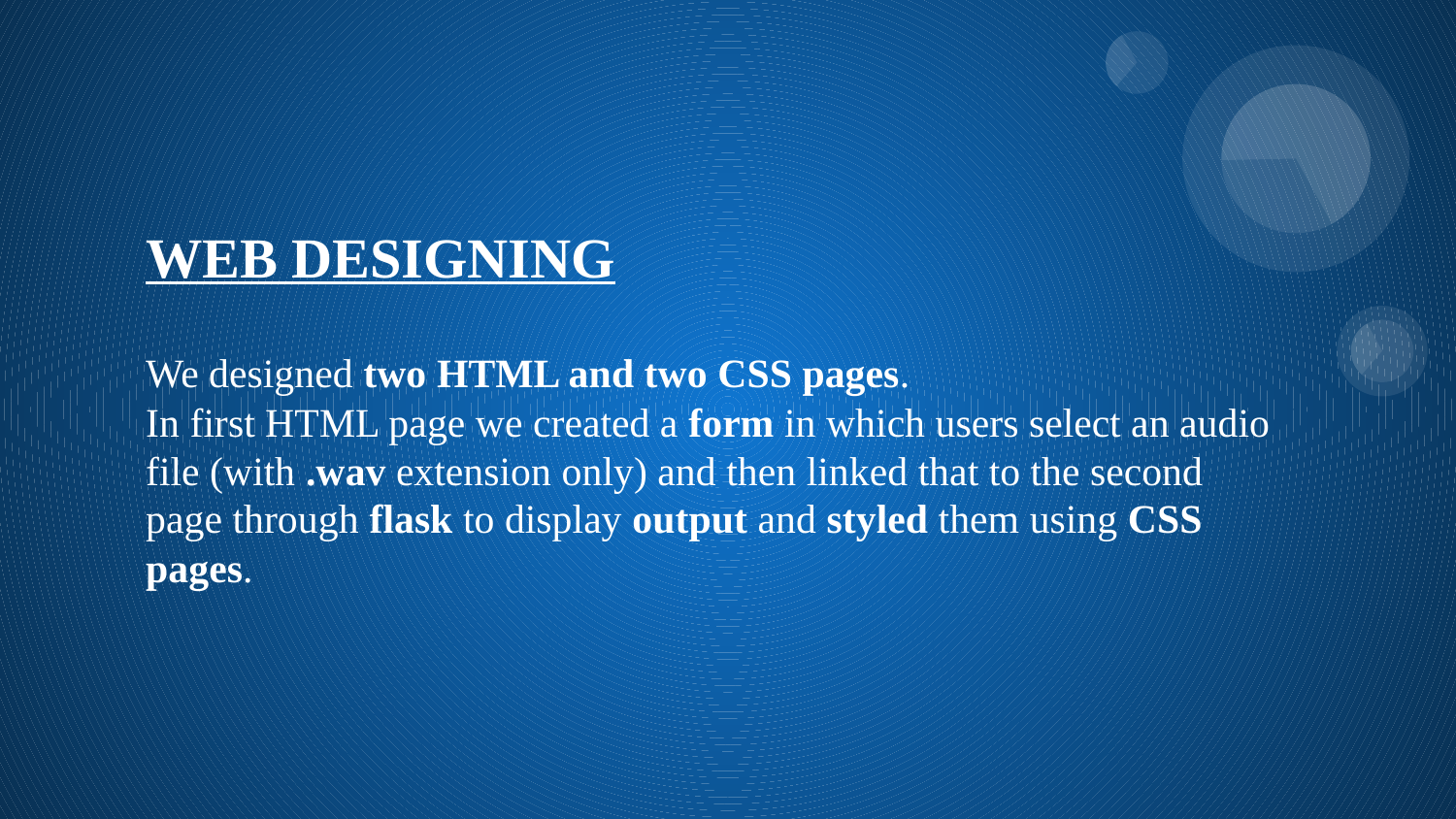

# WEB DESIGNING We designed two HTML and two CSS pages. In first HTML page we created a form in which users select an audio file (with .wav extension only) and then linked that to the second page through flask to display output and styled them using CSS pages.